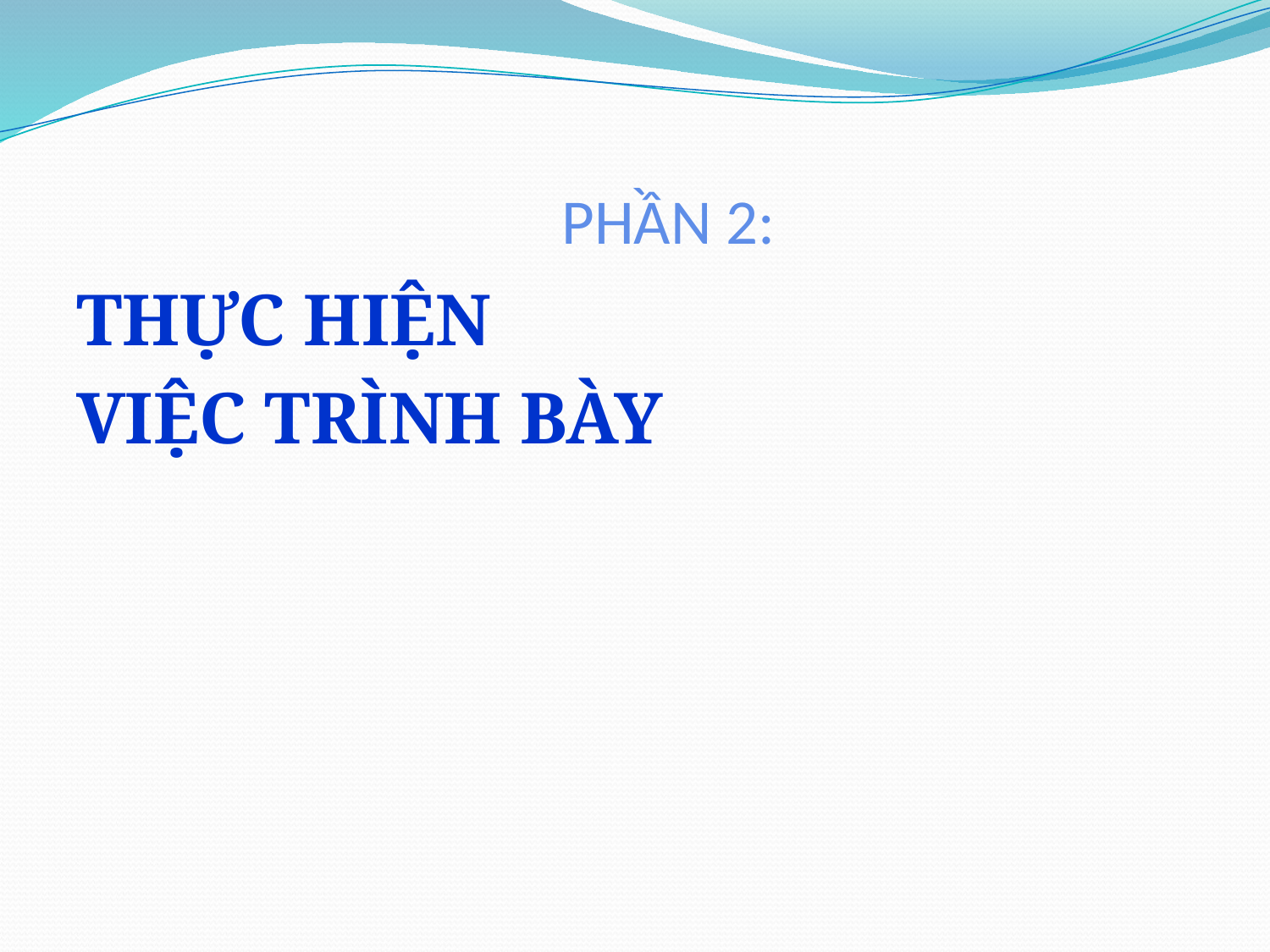

# PHẦN 2:
THỰC HIỆN
VIỆC TRÌNH BÀY